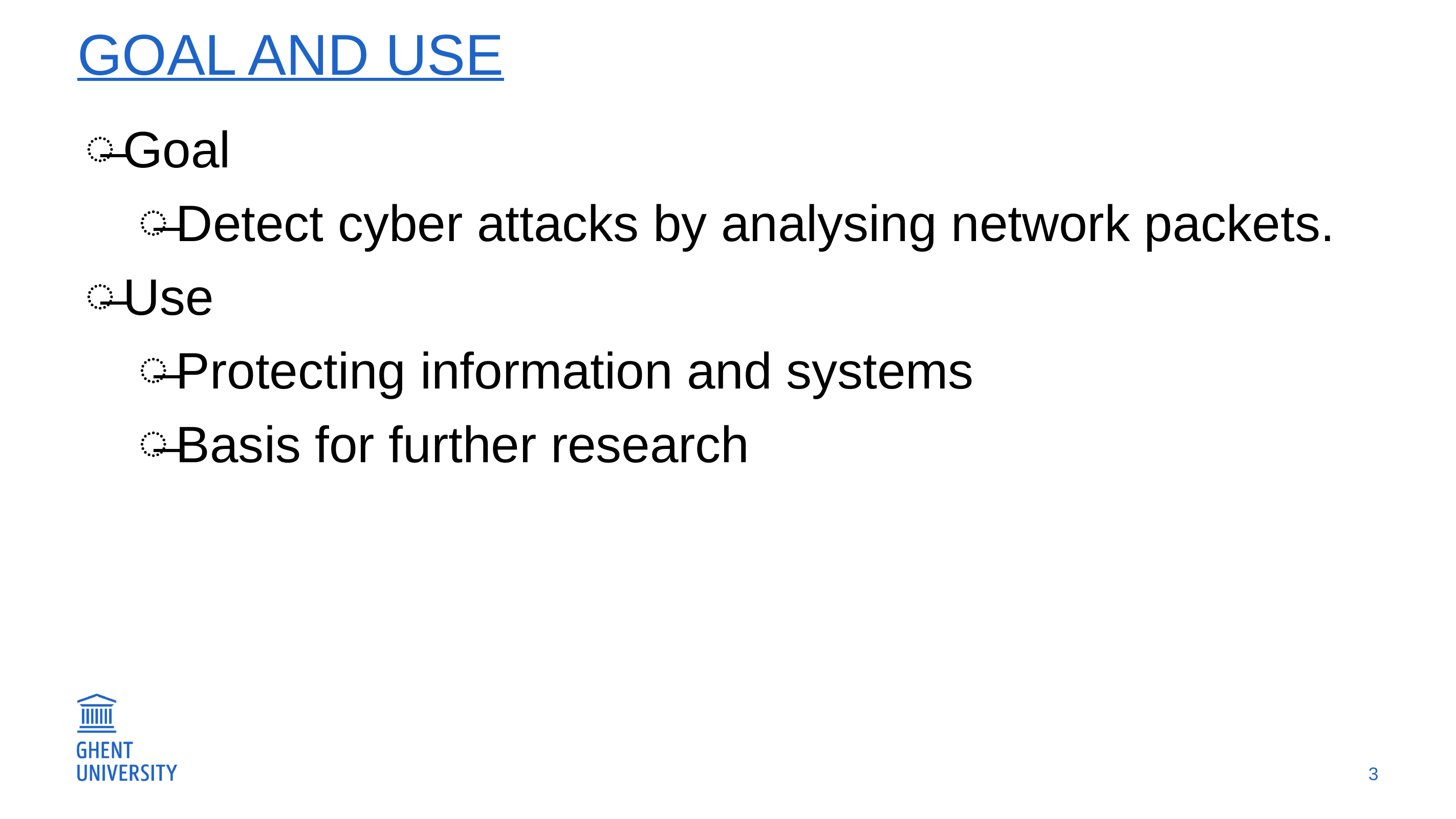

# Goal and use
Goal
Detect cyber attacks by analysing network packets.
Use
Protecting information and systems
Basis for further research
3